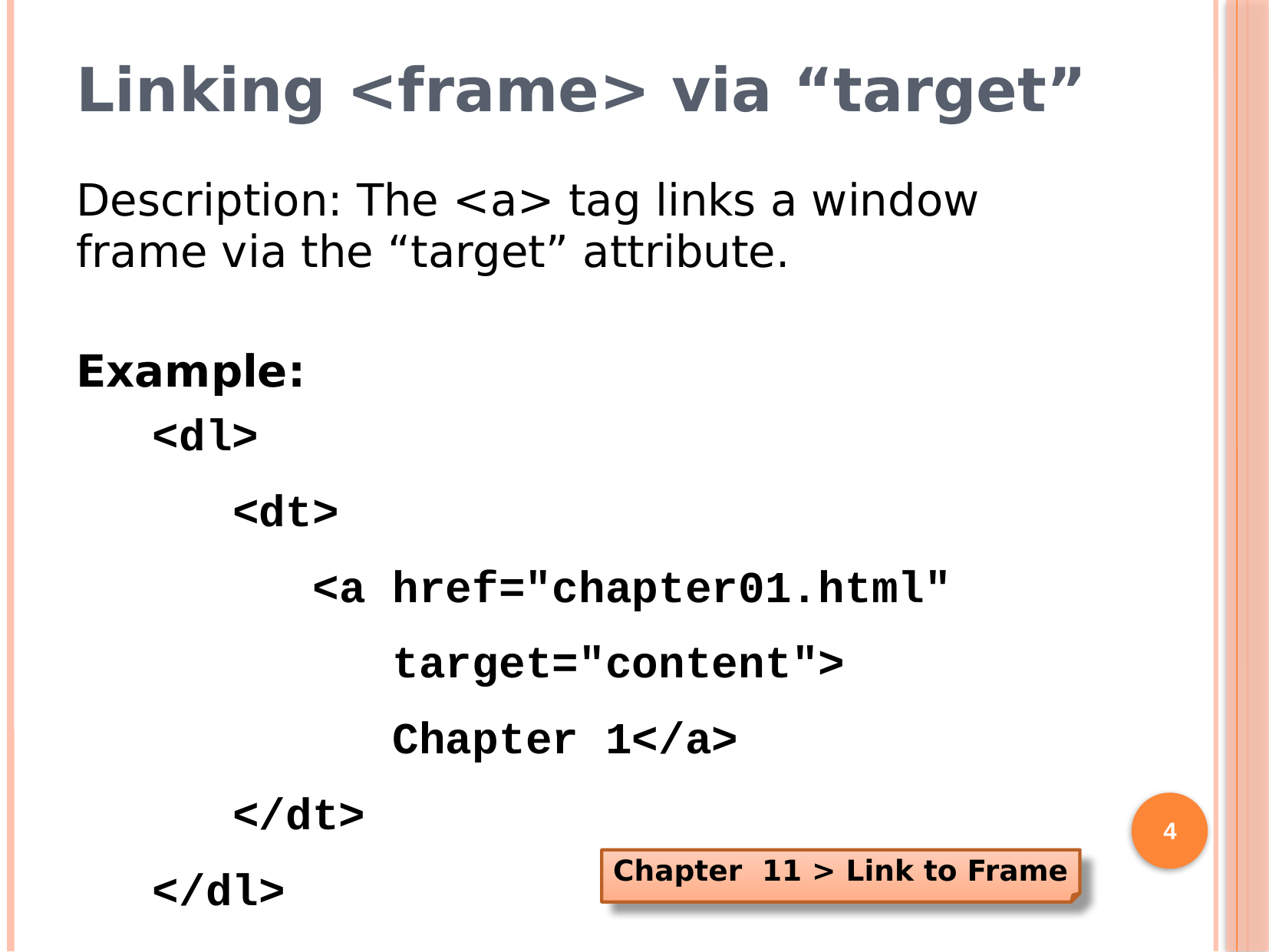

# Linking <frame> via “target”
Description: The <a> tag links a window frame via the “target” attribute.

Example:
<dl>
   <dt>
      <a href="chapter01.html"
         target="content">
         Chapter 1</a>
   </dt>
</dl>
4
Chapter  11 > Link to Frame